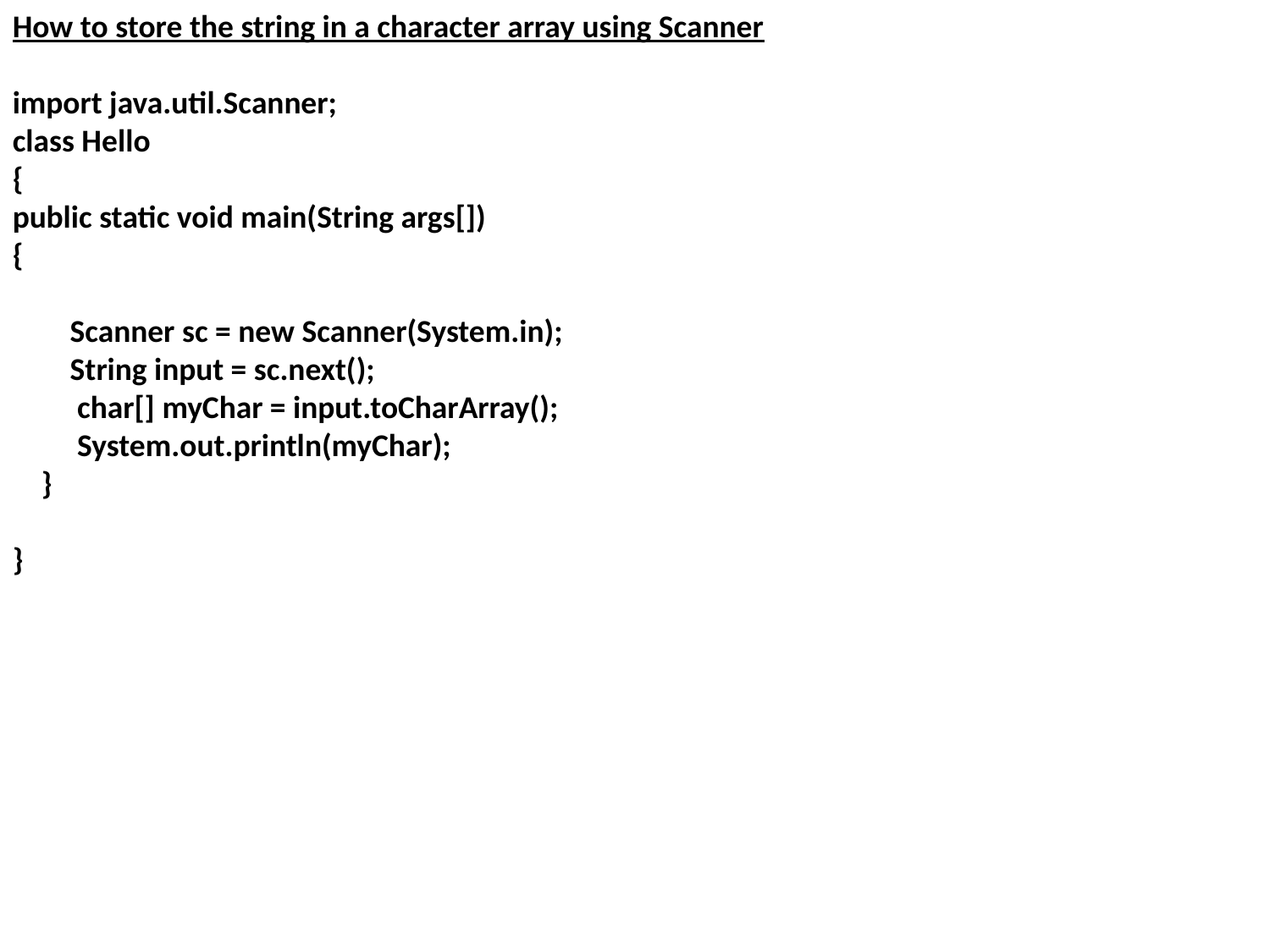

How to store the string in a character array using Scanner

import java.util.Scanner;
class Hello
{
public static void main(String args[])
{

        Scanner sc = new Scanner(System.in);
        String input = sc.next();
         char[] myChar = input.toCharArray();
         System.out.println(myChar);
    }

}